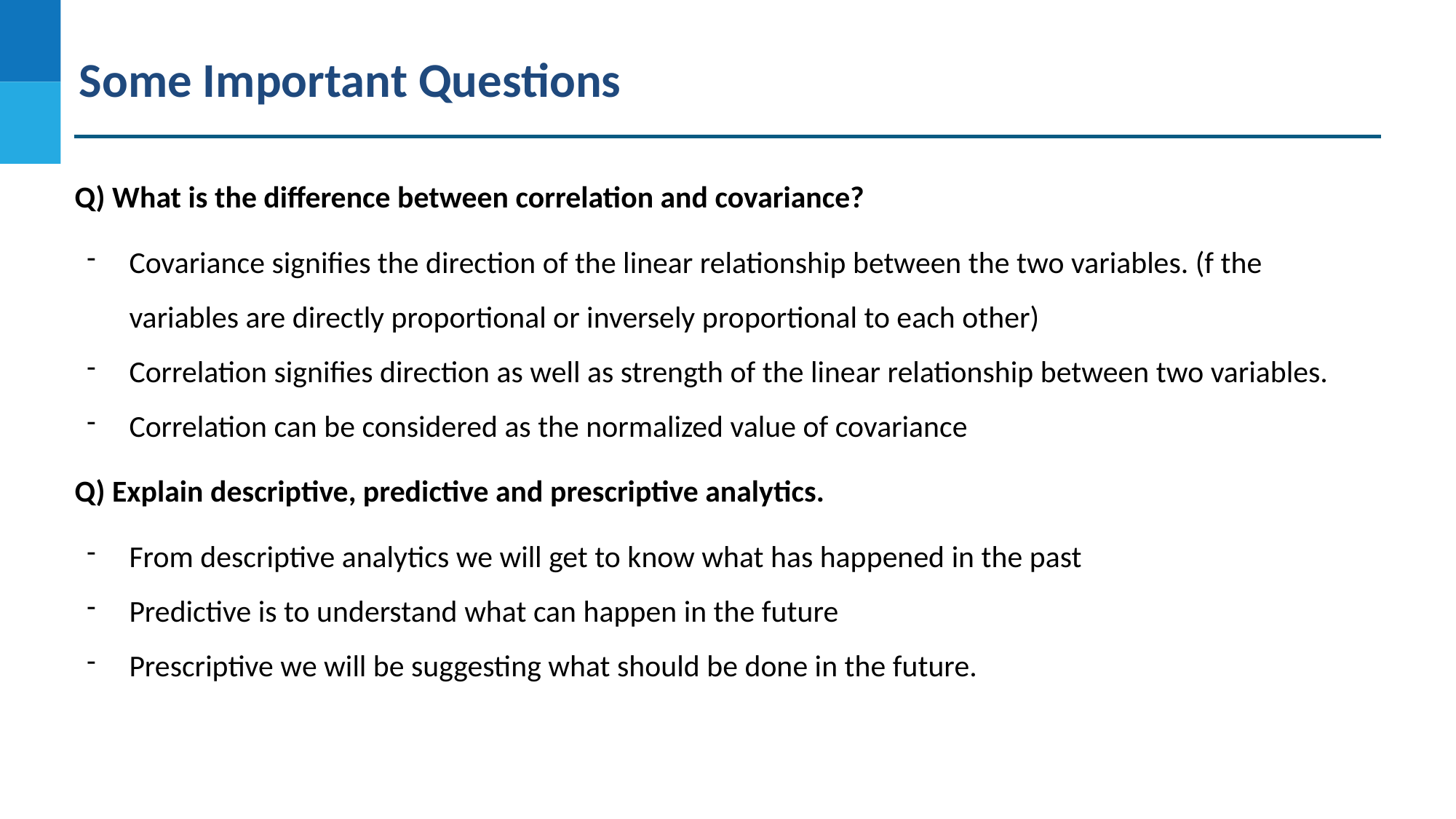

Some Important Questions
Q) What is the difference between correlation and covariance?
Covariance signifies the direction of the linear relationship between the two variables. (f the variables are directly proportional or inversely proportional to each other)
Correlation signifies direction as well as strength of the linear relationship between two variables.
Correlation can be considered as the normalized value of covariance
Q) Explain descriptive, predictive and prescriptive analytics.
From descriptive analytics we will get to know what has happened in the past
Predictive is to understand what can happen in the future
Prescriptive we will be suggesting what should be done in the future.